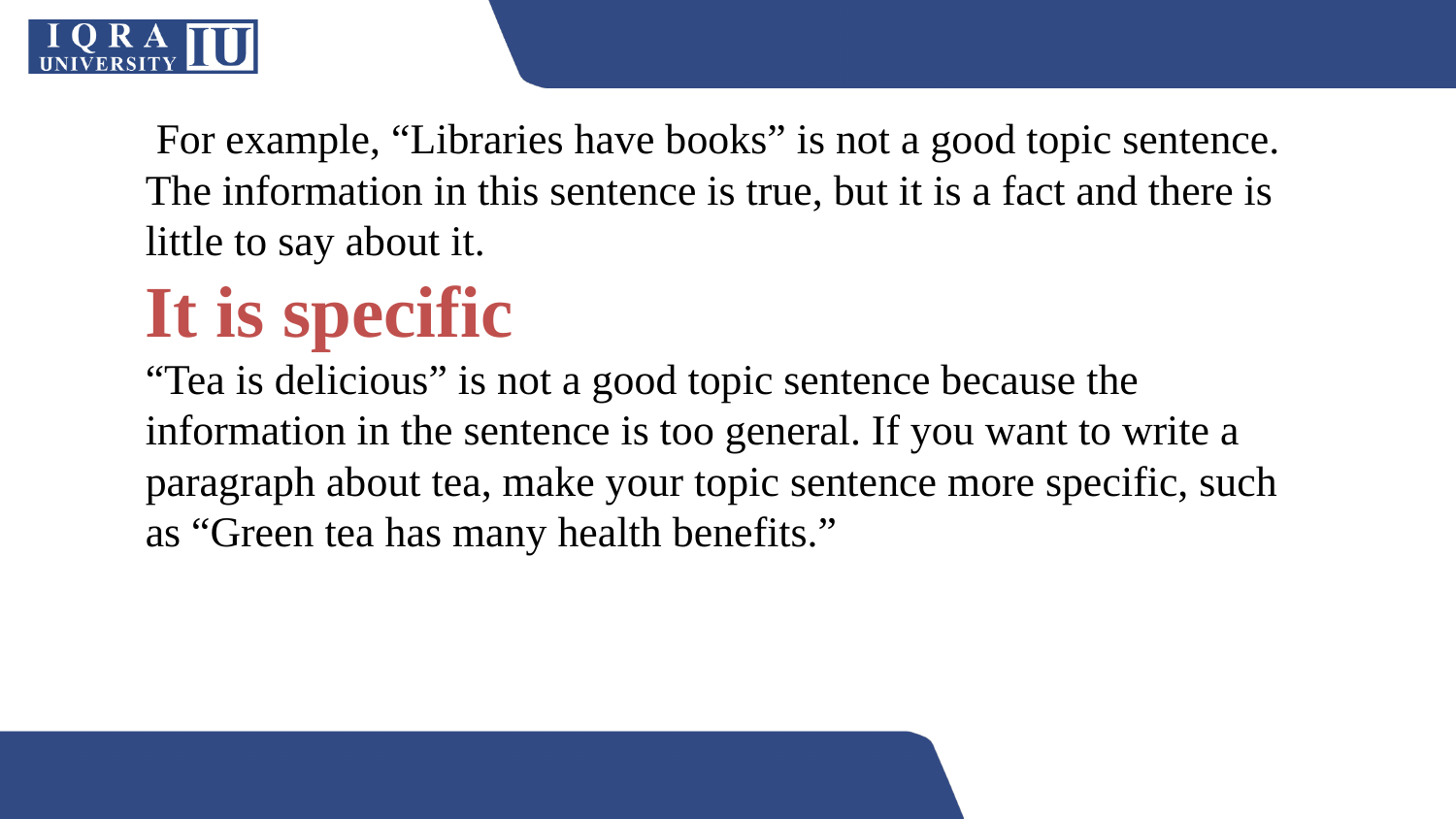

#
 For example, “Libraries have books” is not a good topic sentence. The information in this sentence is true, but it is a fact and there is little to say about it.
It is specific
“Tea is delicious” is not a good topic sentence because the information in the sentence is too general. If you want to write a paragraph about tea, make your topic sentence more specific, such as “Green tea has many health benefits.”